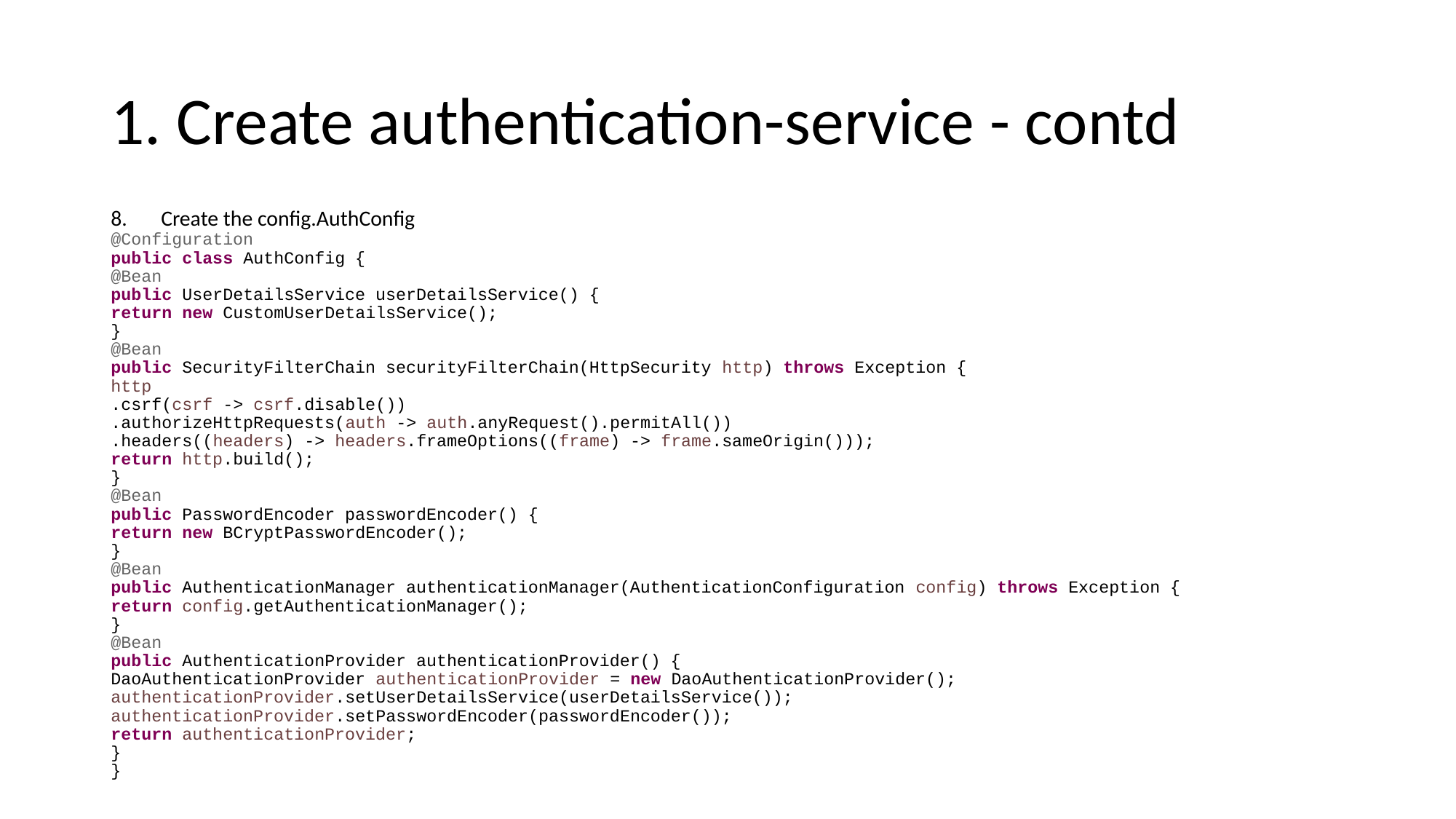

# 1. Create authentication-service - contd
Create the config.AuthConfig
@Configuration
public class AuthConfig {
@Bean
public UserDetailsService userDetailsService() {
return new CustomUserDetailsService();
}
@Bean
public SecurityFilterChain securityFilterChain(HttpSecurity http) throws Exception {
http
.csrf(csrf -> csrf.disable())
.authorizeHttpRequests(auth -> auth.anyRequest().permitAll())
.headers((headers) -> headers.frameOptions((frame) -> frame.sameOrigin()));
return http.build();
}
@Bean
public PasswordEncoder passwordEncoder() {
return new BCryptPasswordEncoder();
}
@Bean
public AuthenticationManager authenticationManager(AuthenticationConfiguration config) throws Exception {
return config.getAuthenticationManager();
}
@Bean
public AuthenticationProvider authenticationProvider() {
DaoAuthenticationProvider authenticationProvider = new DaoAuthenticationProvider();
authenticationProvider.setUserDetailsService(userDetailsService());
authenticationProvider.setPasswordEncoder(passwordEncoder());
return authenticationProvider;
}
}